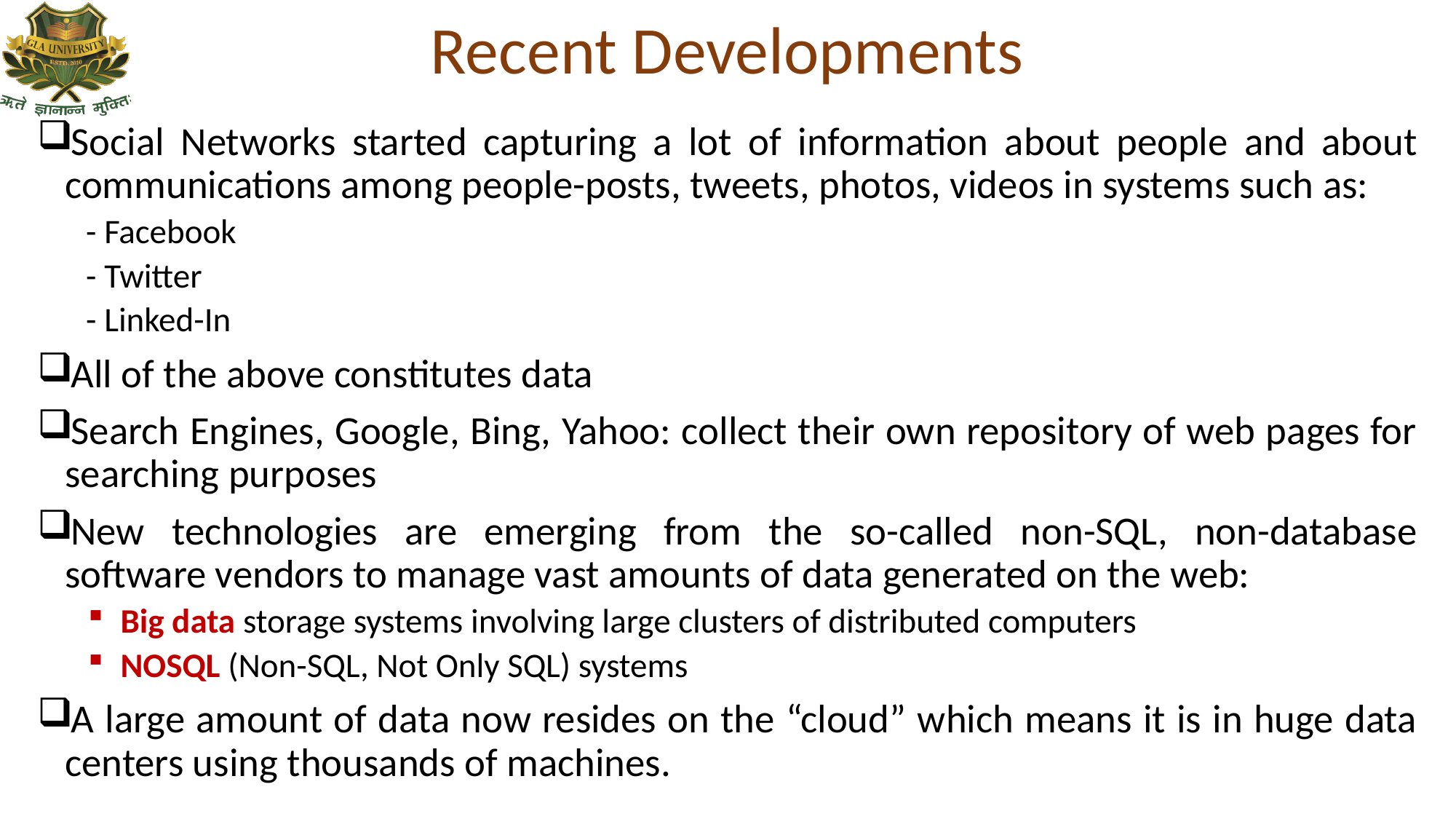

# Recent Developments
Social Networks started capturing a lot of information about people and about communications among people-posts, tweets, photos, videos in systems such as:
- Facebook
- Twitter
- Linked-In
All of the above constitutes data
Search Engines, Google, Bing, Yahoo: collect their own repository of web pages for searching purposes
New technologies are emerging from the so-called non-SQL, non-database software vendors to manage vast amounts of data generated on the web:
Big data storage systems involving large clusters of distributed computers
NOSQL (Non-SQL, Not Only SQL) systems
A large amount of data now resides on the “cloud” which means it is in huge data centers using thousands of machines.